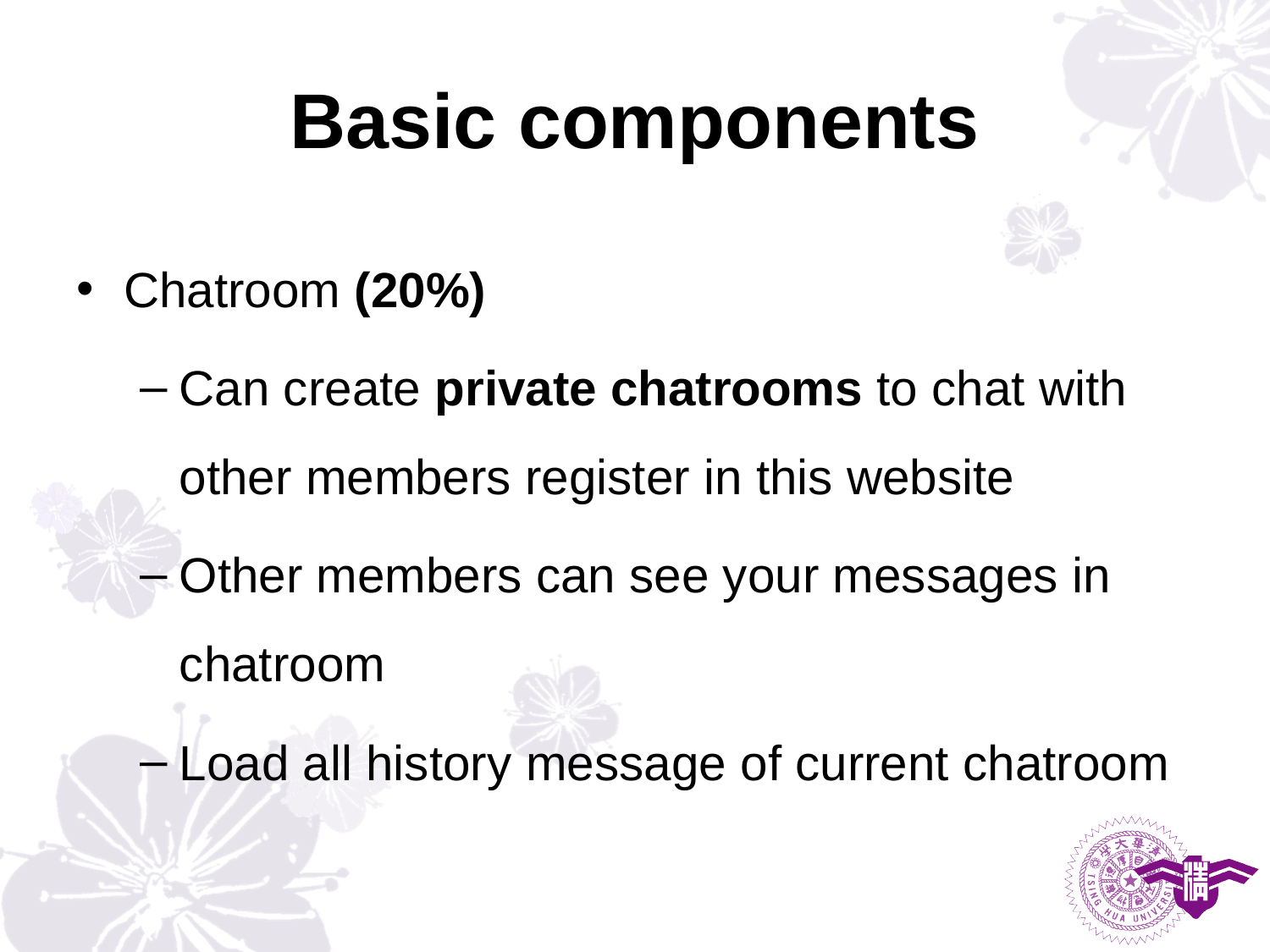

# Basic components
Chatroom (20%)
Can create private chatrooms to chat with other members register in this website
Other members can see your messages in chatroom
Load all history message of current chatroom